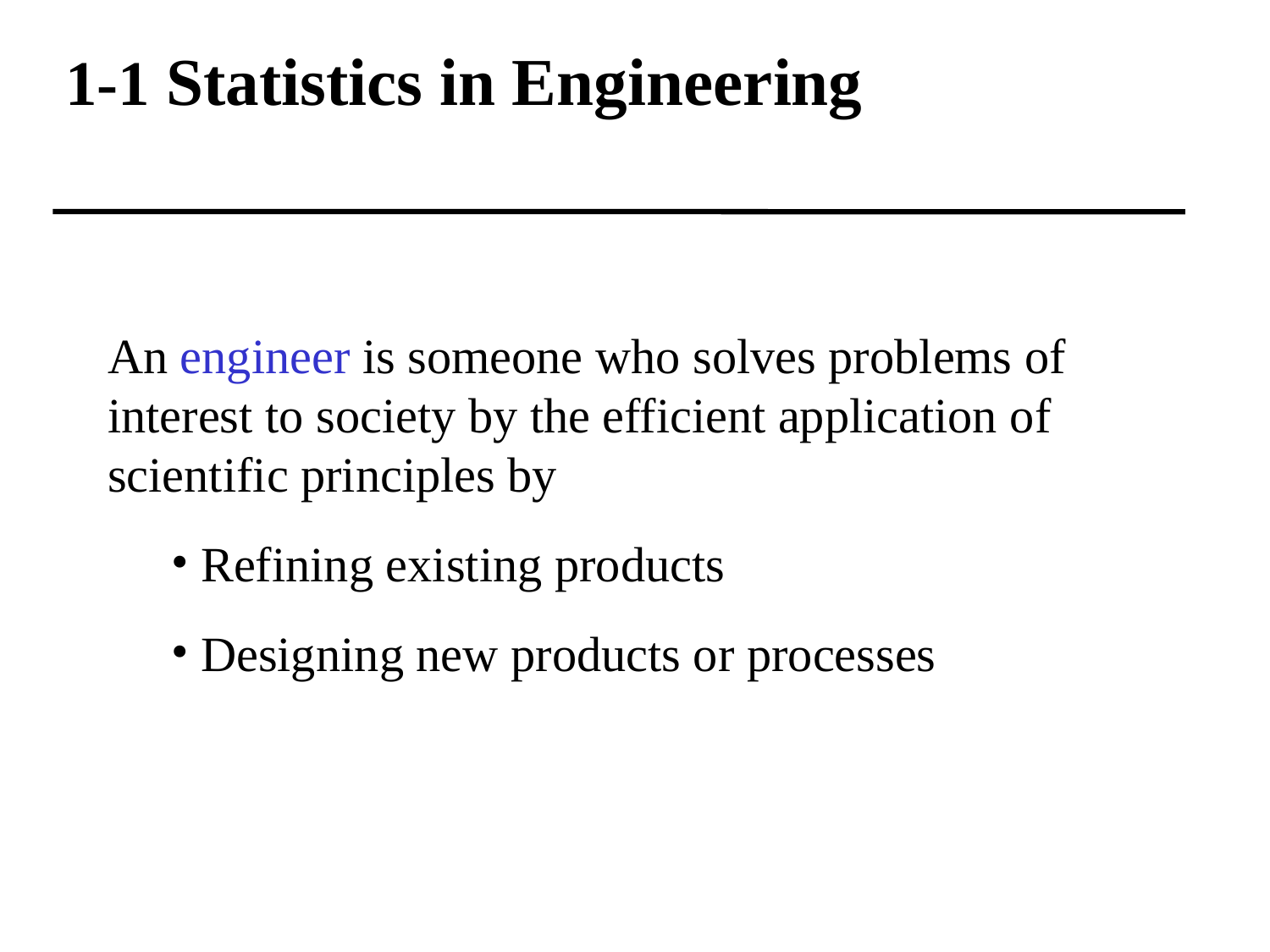

1-1 Statistics in Engineering

An engineer is someone who solves problems of interest to society by the efficient application of scientific principles by
 Refining existing products
 Designing new products or processes